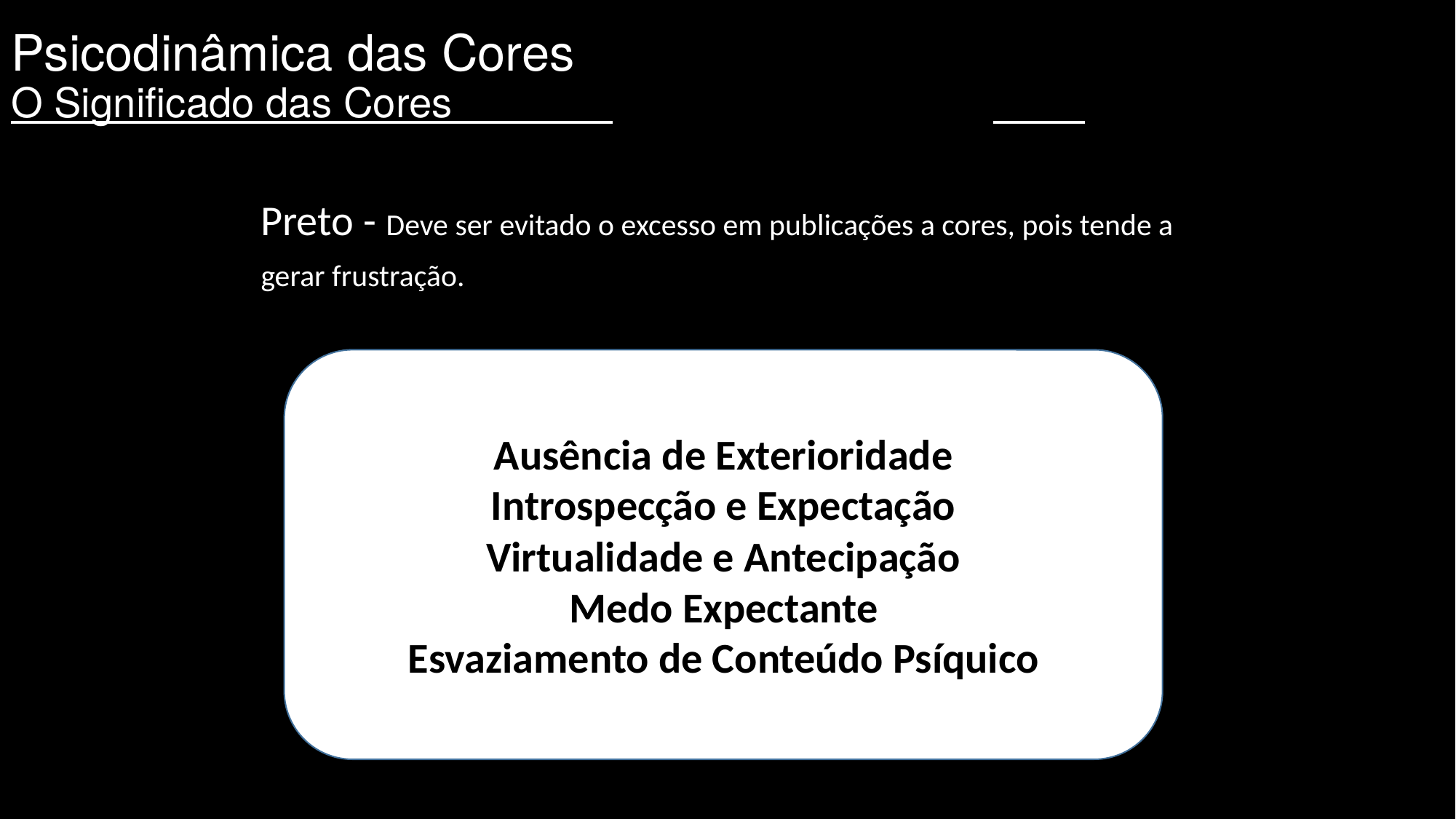

# Psicodinâmica das Cores O Significado das Cores
Preto - Deve ser evitado o excesso em publicações a cores, pois tende a gerar frustração.
Ausência de Exterioridade
Introspecção e Expectação
Virtualidade e Antecipação
Medo Expectante
Esvaziamento de Conteúdo Psíquico